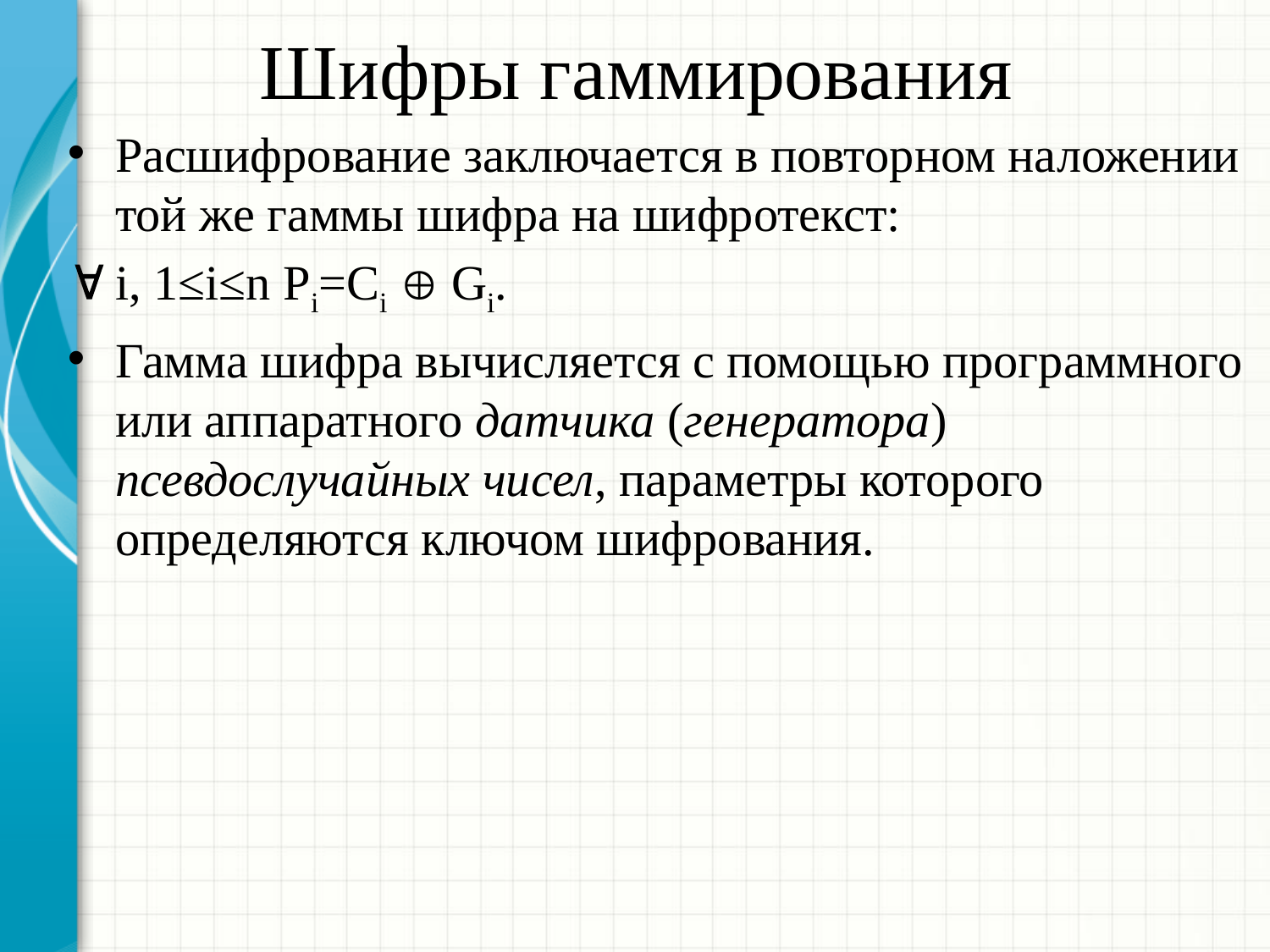

# Шифры гаммирования
Расшифрование заключается в повторном наложении той же гаммы шифра на шифротекст:
∀ i, 1≤i≤n Pi=Ci ⊕ Gi.
Гамма шифра вычисляется с помощью программного или аппаратного датчика (генератора) псевдослучайных чисел, параметры которого определяются ключом шифрования.